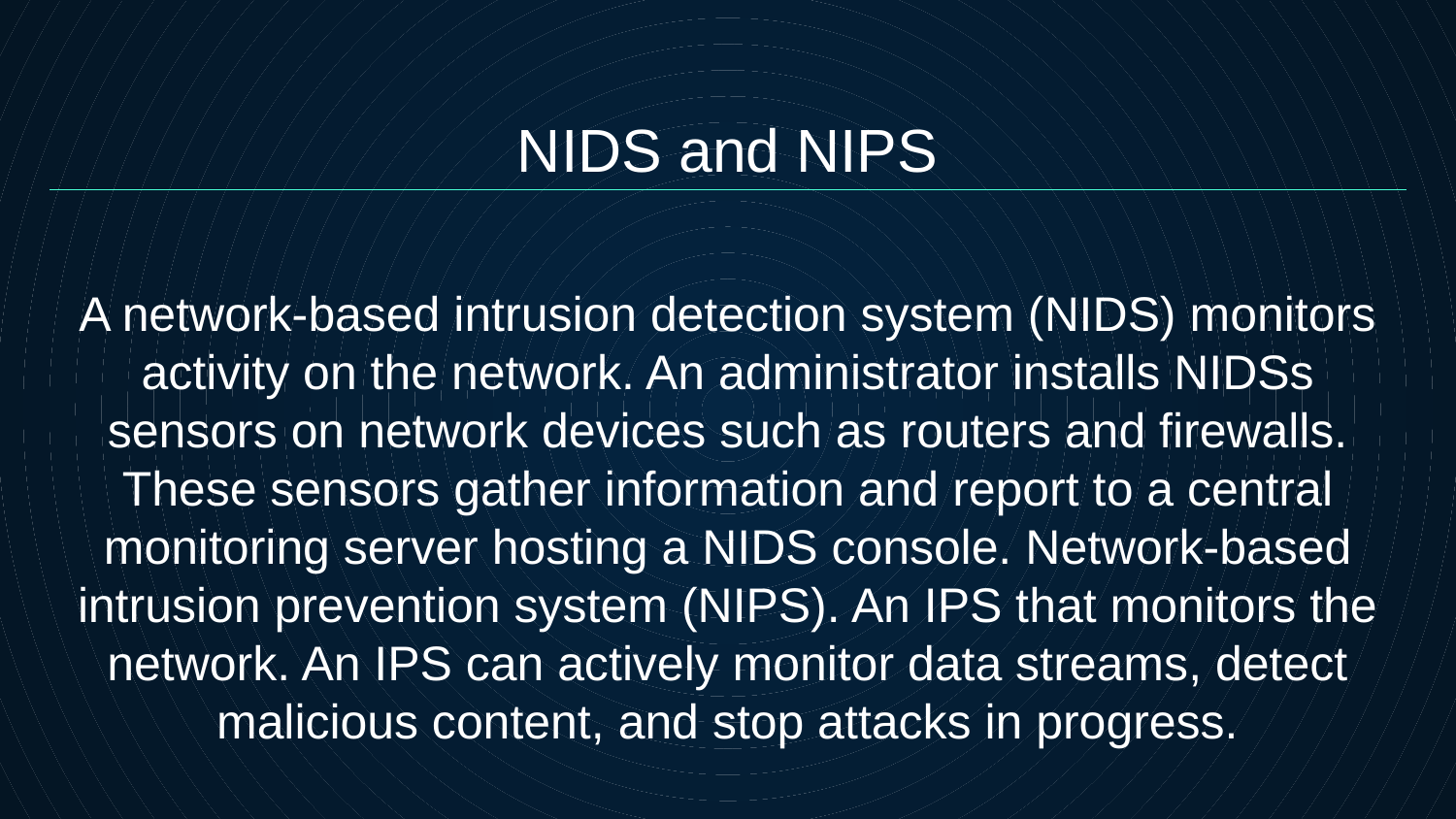

NIDS and NIPS
A network-based intrusion detection system (NIDS) monitors activity on the network. An administrator installs NIDSs sensors on network devices such as routers and firewalls. These sensors gather information and report to a central monitoring server hosting a NIDS console. Network-based intrusion prevention system (NIPS). An IPS that monitors the network. An IPS can actively monitor data streams, detect malicious content, and stop attacks in progress.